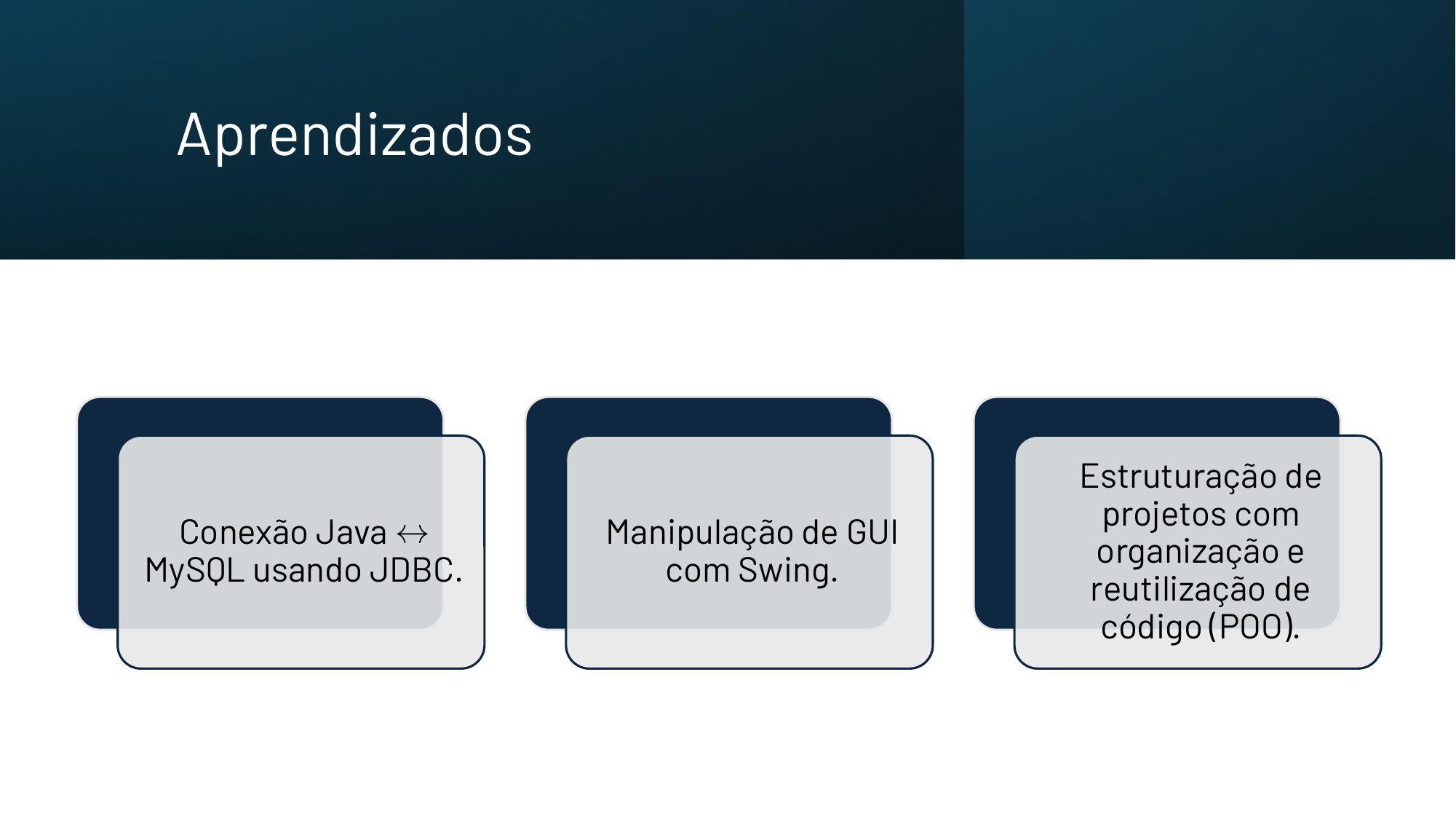

# Aprendizados
Conexão Java ↔ MySQL usando JDBC.
Manipulação de GUI com Swing.
Estruturação de projetos com organização e reutilização de código (POO).